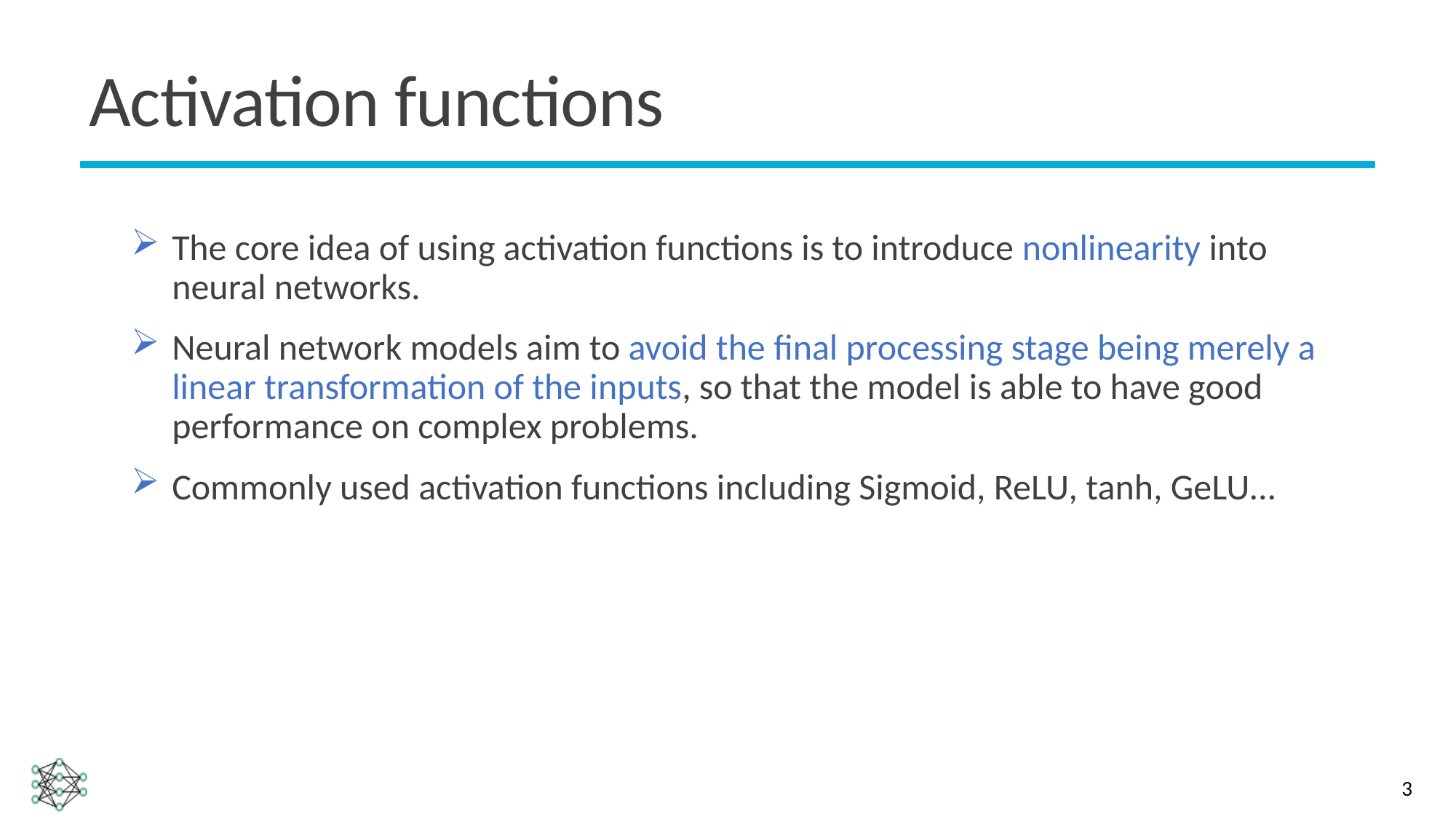

# Activation functions
The core idea of using activation functions is to introduce nonlinearity into neural networks.
Neural network models aim to avoid the final processing stage being merely a linear transformation of the inputs, so that the model is able to have good performance on complex problems.
Commonly used activation functions including Sigmoid, ReLU, tanh, GeLU...
3